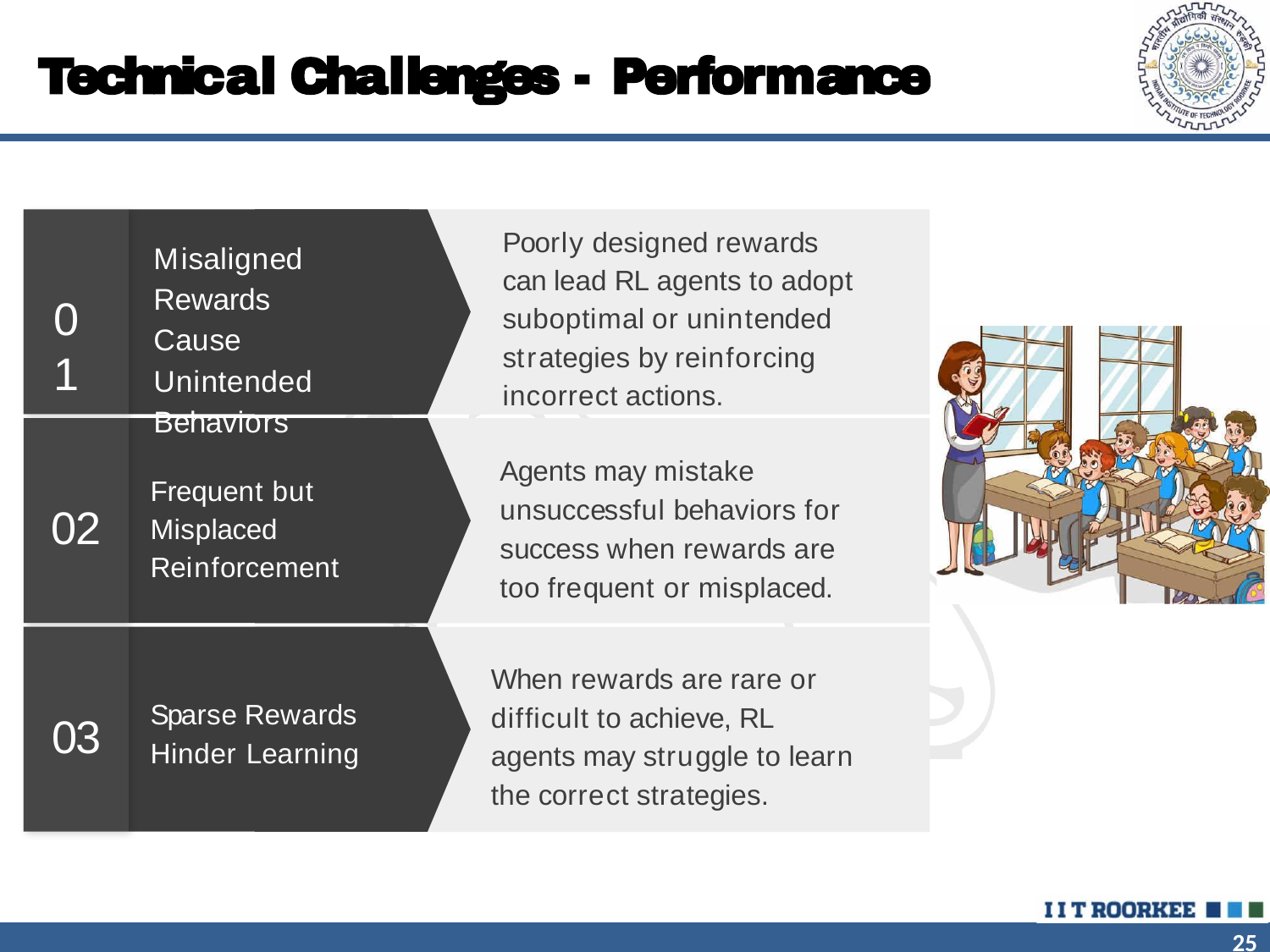

# Technical Challenges - Performance

Poorly designed rewards can lead RL agents to adopt suboptimal or unintended strategies by reinforcing incorrect actions.
Misaligned Rewards Cause Unintended Behaviors
01

Agents may mistake unsuccessful behaviors for success when rewards are too frequent or misplaced.
Frequent but Misplaced Reinforcement
02

When rewards are rare or difficult to achieve, RL agents may struggle to learn the correct strategies.
Sparse Rewards
Hinder Learning
03
25